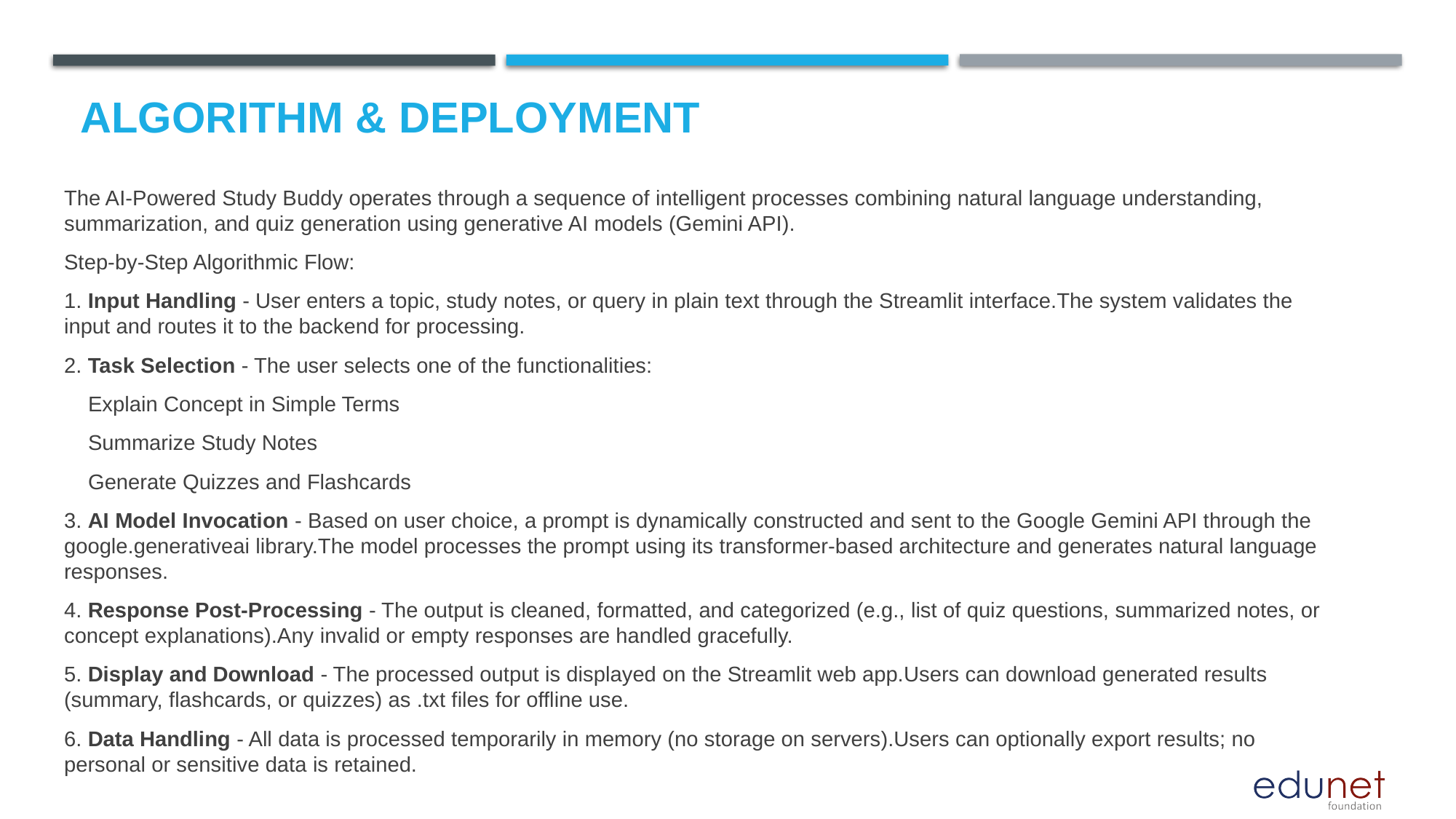

# Algorithm & Deployment
The AI-Powered Study Buddy operates through a sequence of intelligent processes combining natural language understanding, summarization, and quiz generation using generative AI models (Gemini API).
Step-by-Step Algorithmic Flow:
1. Input Handling - User enters a topic, study notes, or query in plain text through the Streamlit interface.The system validates the input and routes it to the backend for processing.
2. Task Selection - The user selects one of the functionalities:
    Explain Concept in Simple Terms
    Summarize Study Notes
    Generate Quizzes and Flashcards
3. AI Model Invocation - Based on user choice, a prompt is dynamically constructed and sent to the Google Gemini API through the google.generativeai library.The model processes the prompt using its transformer-based architecture and generates natural language responses.
4. Response Post-Processing - The output is cleaned, formatted, and categorized (e.g., list of quiz questions, summarized notes, or concept explanations).Any invalid or empty responses are handled gracefully.
5. Display and Download - The processed output is displayed on the Streamlit web app.Users can download generated results (summary, flashcards, or quizzes) as .txt files for offline use.
6. Data Handling - All data is processed temporarily in memory (no storage on servers).Users can optionally export results; no personal or sensitive data is retained.